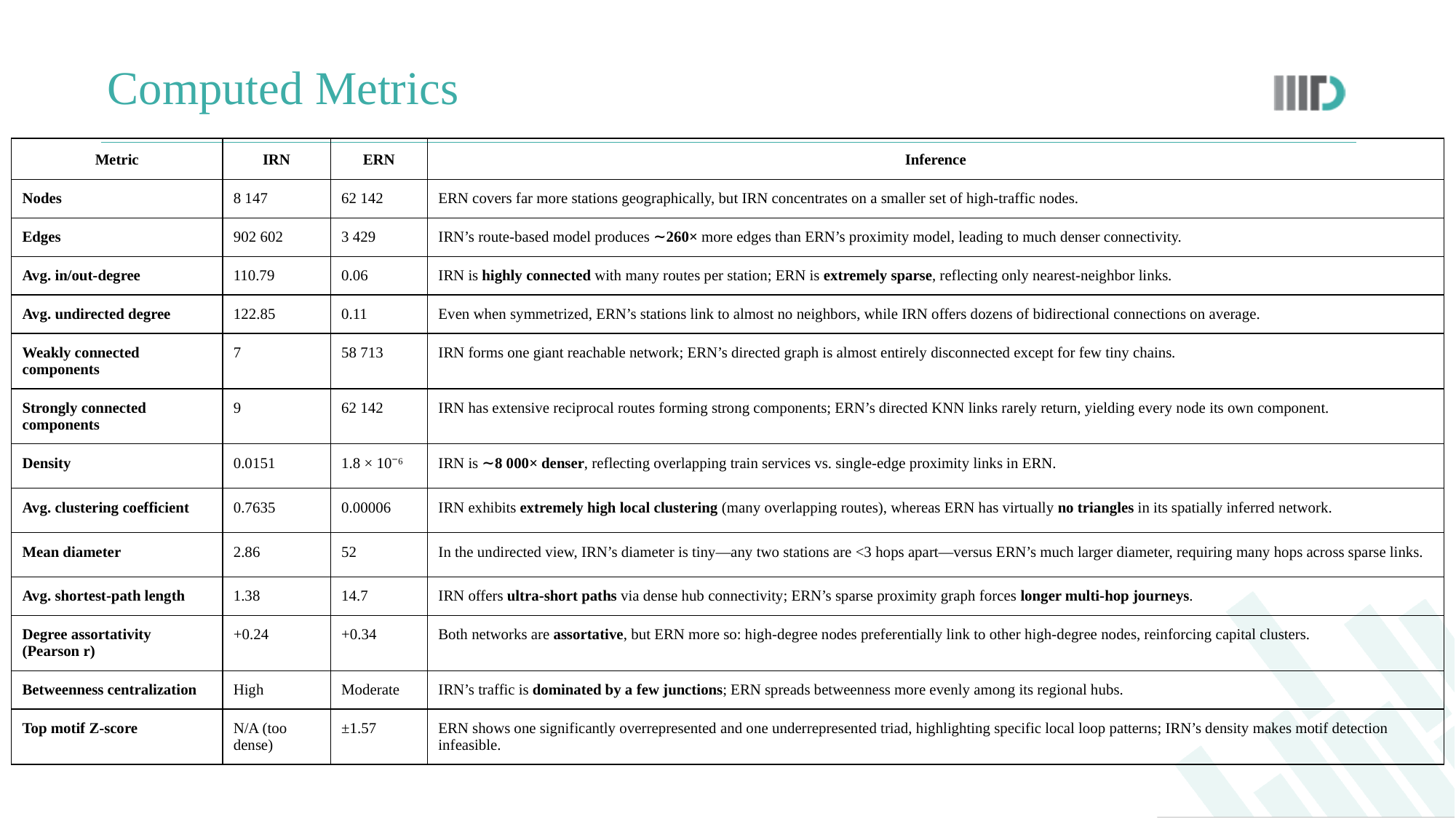

# Computed Metrics
| Metric | IRN | ERN | Inference |
| --- | --- | --- | --- |
| Nodes | 8 147 | 62 142 | ERN covers far more stations geographically, but IRN concentrates on a smaller set of high-traffic nodes. |
| Edges | 902 602 | 3 429 | IRN’s route-based model produces ∼260× more edges than ERN’s proximity model, leading to much denser connectivity. |
| Avg. in/out-degree | 110.79 | 0.06 | IRN is highly connected with many routes per station; ERN is extremely sparse, reflecting only nearest-neighbor links. |
| Avg. undirected degree | 122.85 | 0.11 | Even when symmetrized, ERN’s stations link to almost no neighbors, while IRN offers dozens of bidirectional connections on average. |
| Weakly connected components | 7 | 58 713 | IRN forms one giant reachable network; ERN’s directed graph is almost entirely disconnected except for few tiny chains. |
| Strongly connected components | 9 | 62 142 | IRN has extensive reciprocal routes forming strong components; ERN’s directed KNN links rarely return, yielding every node its own component. |
| Density | 0.0151 | 1.8 × 10⁻⁶ | IRN is ∼8 000× denser, reflecting overlapping train services vs. single-edge proximity links in ERN. |
| Avg. clustering coefficient | 0.7635 | 0.00006 | IRN exhibits extremely high local clustering (many overlapping routes), whereas ERN has virtually no triangles in its spatially inferred network. |
| Mean diameter | 2.86 | 52 | In the undirected view, IRN’s diameter is tiny—any two stations are <3 hops apart—versus ERN’s much larger diameter, requiring many hops across sparse links. |
| Avg. shortest-path length | 1.38 | 14.7 | IRN offers ultra-short paths via dense hub connectivity; ERN’s sparse proximity graph forces longer multi-hop journeys. |
| Degree assortativity (Pearson r) | +0.24 | +0.34 | Both networks are assortative, but ERN more so: high-degree nodes preferentially link to other high-degree nodes, reinforcing capital clusters. |
| Betweenness centralization | High | Moderate | IRN’s traffic is dominated by a few junctions; ERN spreads betweenness more evenly among its regional hubs. |
| Top motif Z-score | N/A (too dense) | ±1.57 | ERN shows one significantly overrepresented and one underrepresented triad, highlighting specific local loop patterns; IRN’s density makes motif detection infeasible. |